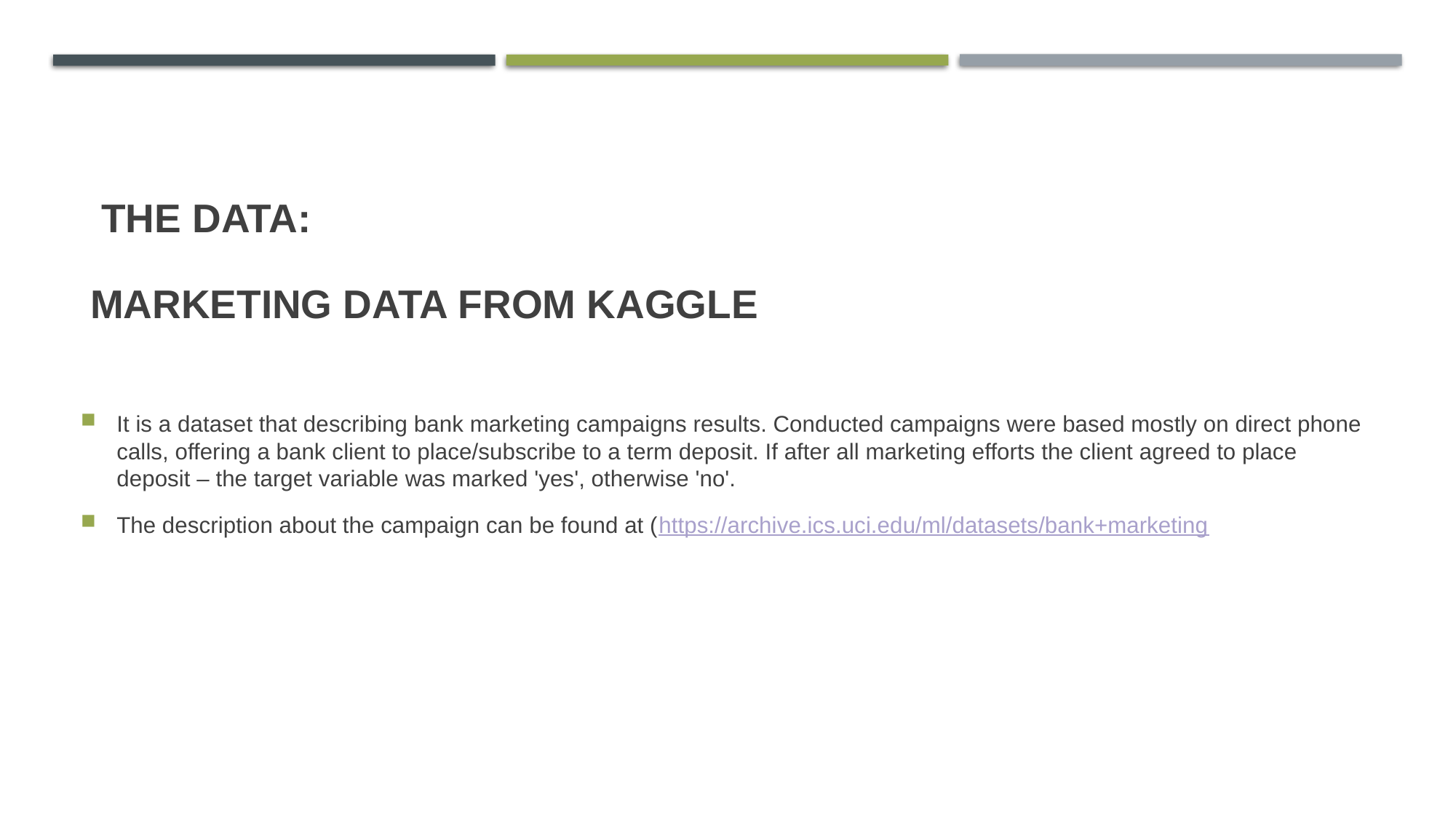

# the data: marketing data from Kaggle
It is a dataset that describing bank marketing campaigns results. Conducted campaigns were based mostly on direct phone calls, offering a bank client to place/subscribe to a term deposit. If after all marketing efforts the client agreed to place deposit – the target variable was marked 'yes', otherwise 'no'.
The description about the campaign can be found at (https://archive.ics.uci.edu/ml/datasets/bank+marketing